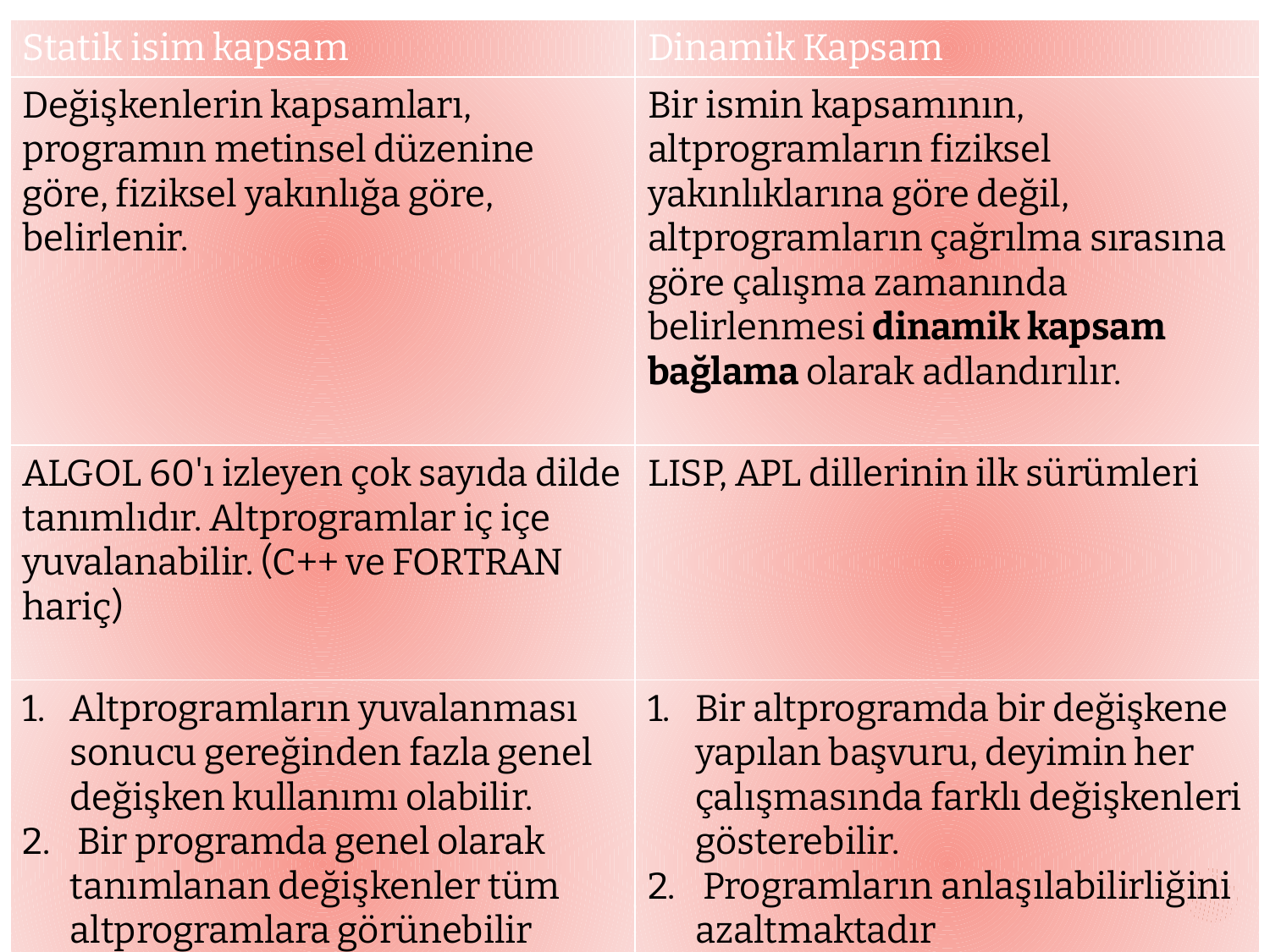

| Statik isim kapsam | Dinamik Kapsam |
| --- | --- |
| Değişkenlerin kapsamları, programın metinsel düzenine göre, fiziksel yakınlığa göre, belirlenir. | Bir ismin kapsamının, altprogramların fiziksel yakınlıklarına göre değil, altprogramların çağrılma sırasına göre çalışma zamanında belirlenmesi dinamik kapsam bağlama olarak adlandırılır. |
| ALGOL 60'ı izleyen çok sayıda dilde tanımlıdır. Altprogramlar iç içe yuvalanabilir. (C++ ve FORTRAN hariç) | LISP, APL dillerinin ilk sürümleri |
| Altprogramların yuvalanması sonucu gereğinden fazla genel değişken kullanımı olabilir. Bir programda genel olarak tanımlanan değişkenler tüm altprogramlara görünebilir olacakları için güvenilirlik azalmaktadır. | Bir altprogramda bir değişkene yapılan başvuru, deyimin her çalışmasında farklı değişkenleri gösterebilir. Programların anlaşılabilirliğini azaltmaktadır |